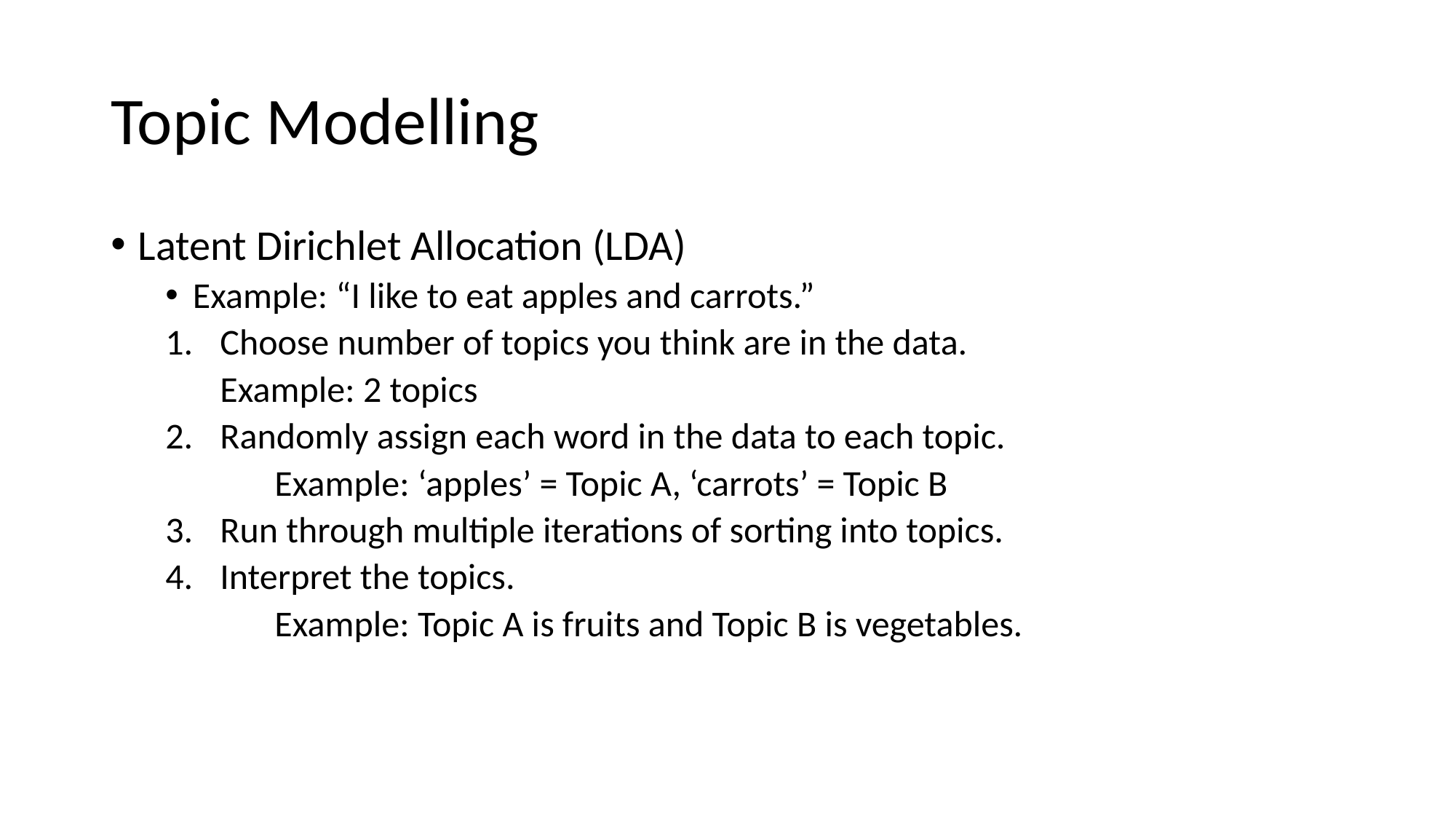

# Topic Modelling
Latent Dirichlet Allocation (LDA)
Example: “I like to eat apples and carrots.”
Choose number of topics you think are in the data.
Example: 2 topics
Randomly assign each word in the data to each topic.
	Example: ‘apples’ = Topic A, ‘carrots’ = Topic B
Run through multiple iterations of sorting into topics.
Interpret the topics.
	Example: Topic A is fruits and Topic B is vegetables.